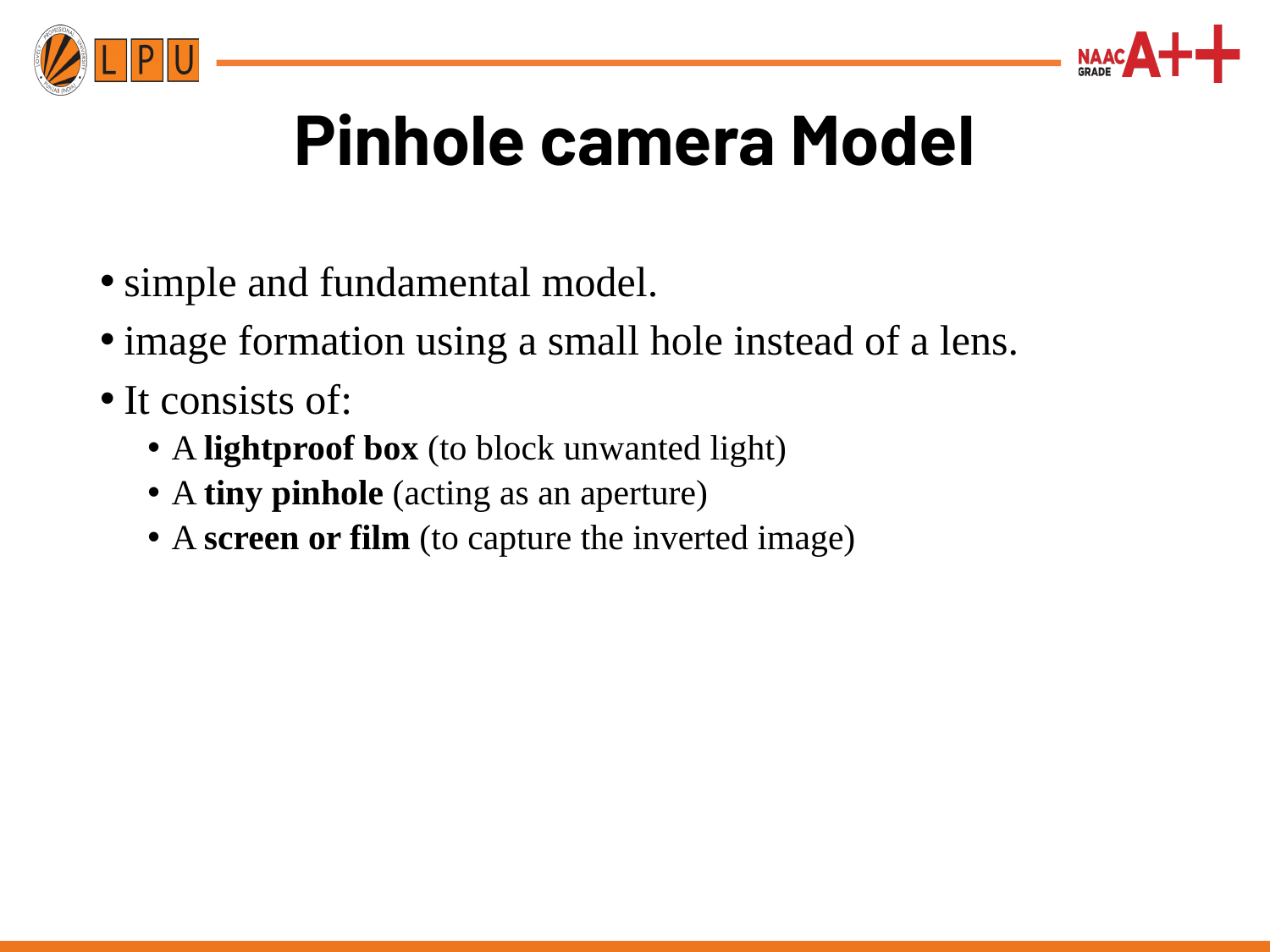

# Pinhole camera Model
simple and fundamental model.
image formation using a small hole instead of a lens.
It consists of:
A lightproof box (to block unwanted light)
A tiny pinhole (acting as an aperture)
A screen or film (to capture the inverted image)